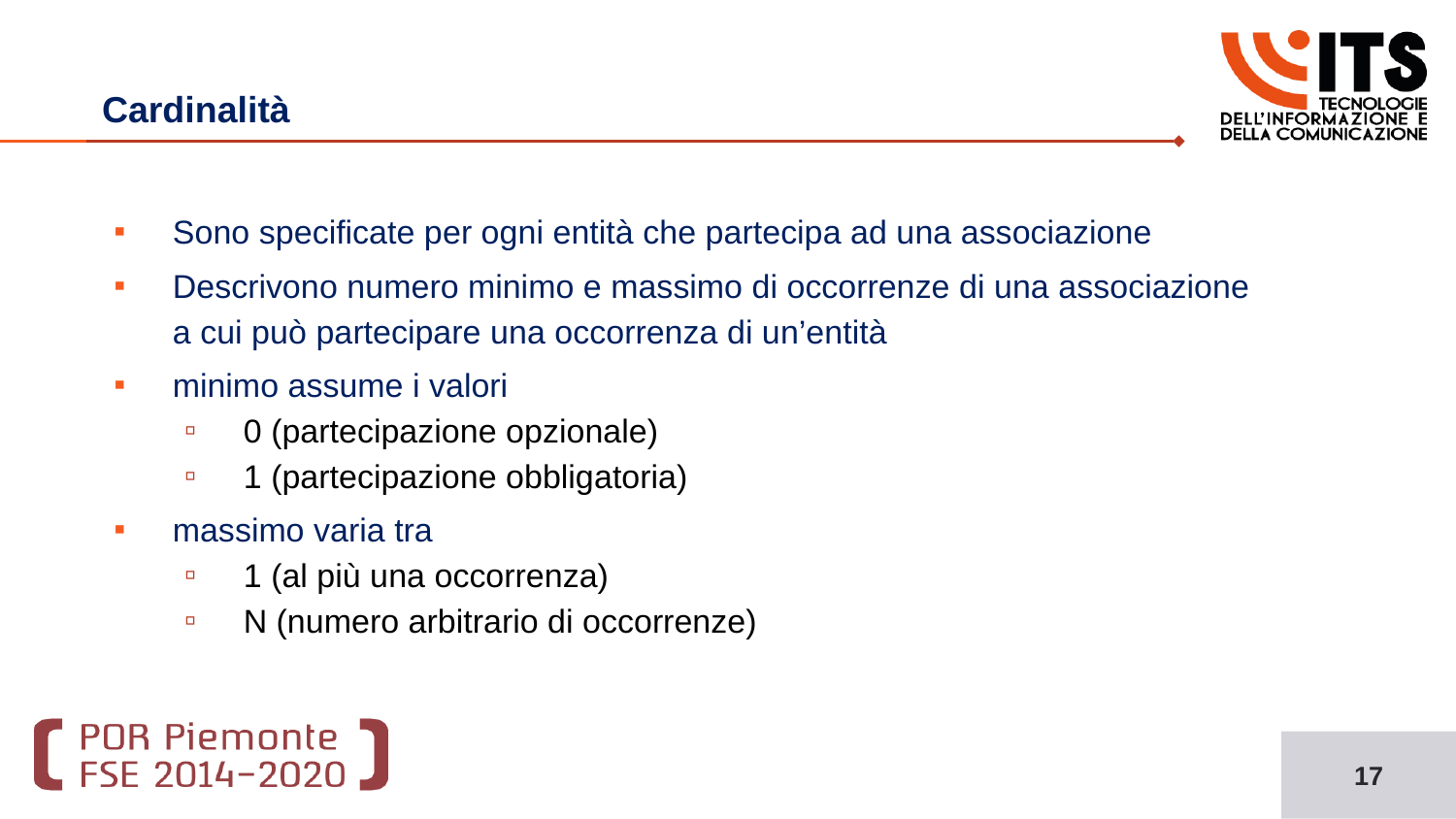

Basi di Dati
# Cardinalità
Sono specificate per ogni entità che partecipa ad una associazione
Descrivono numero minimo e massimo di occorrenze di una associazione a cui può partecipare una occorrenza di un’entità
minimo assume i valori
0 (partecipazione opzionale)
1 (partecipazione obbligatoria)
massimo varia tra
1 (al più una occorrenza)
N (numero arbitrario di occorrenze)

17